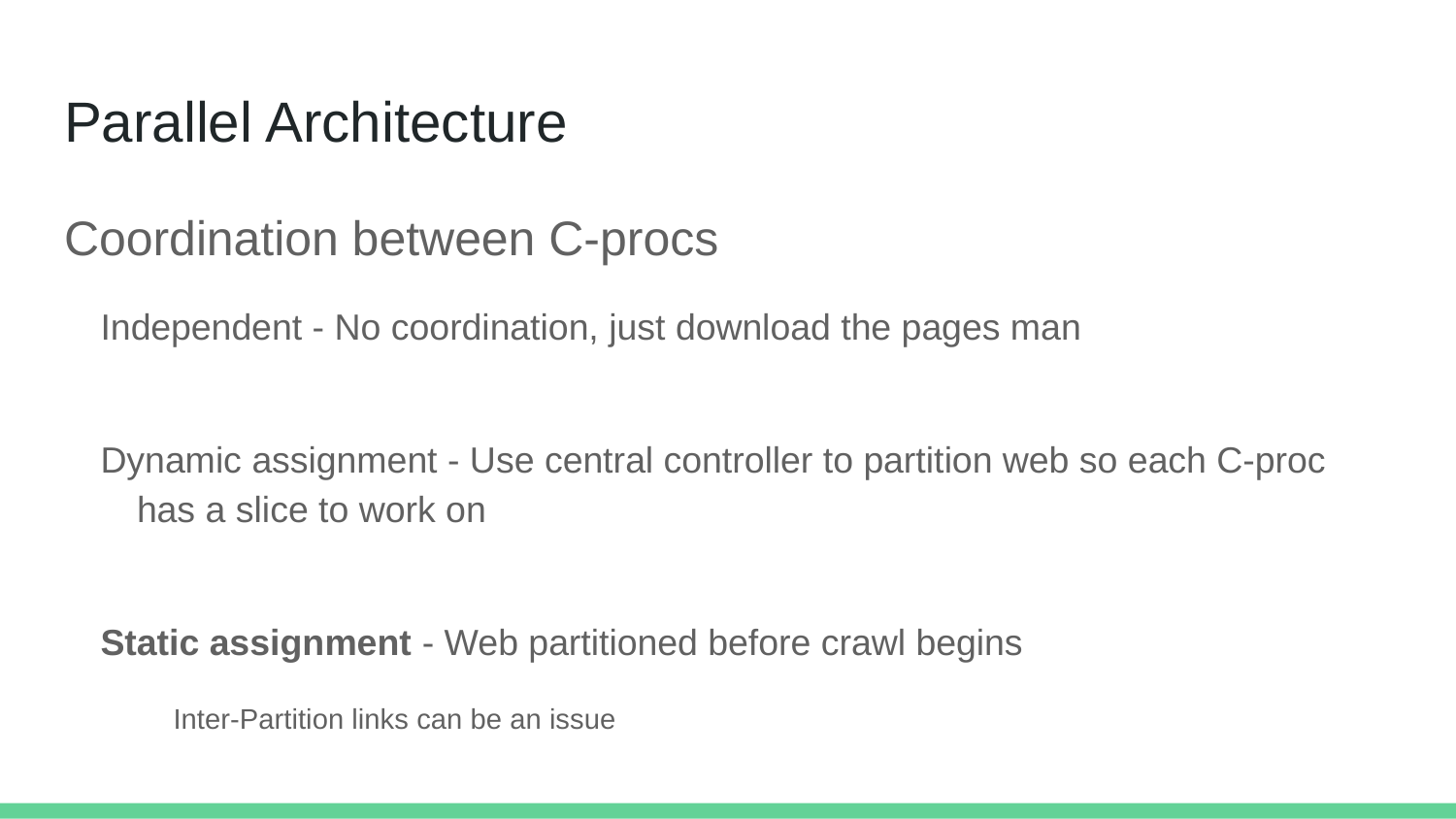

# Parallel Architecture

Coordination between C-procs
Independent - No coordination, just download the pages man
Dynamic assignment - Use central controller to partition web so each C-proc has a slice to work on
Static assignment - Web partitioned before crawl begins
Inter-Partition links can be an issue